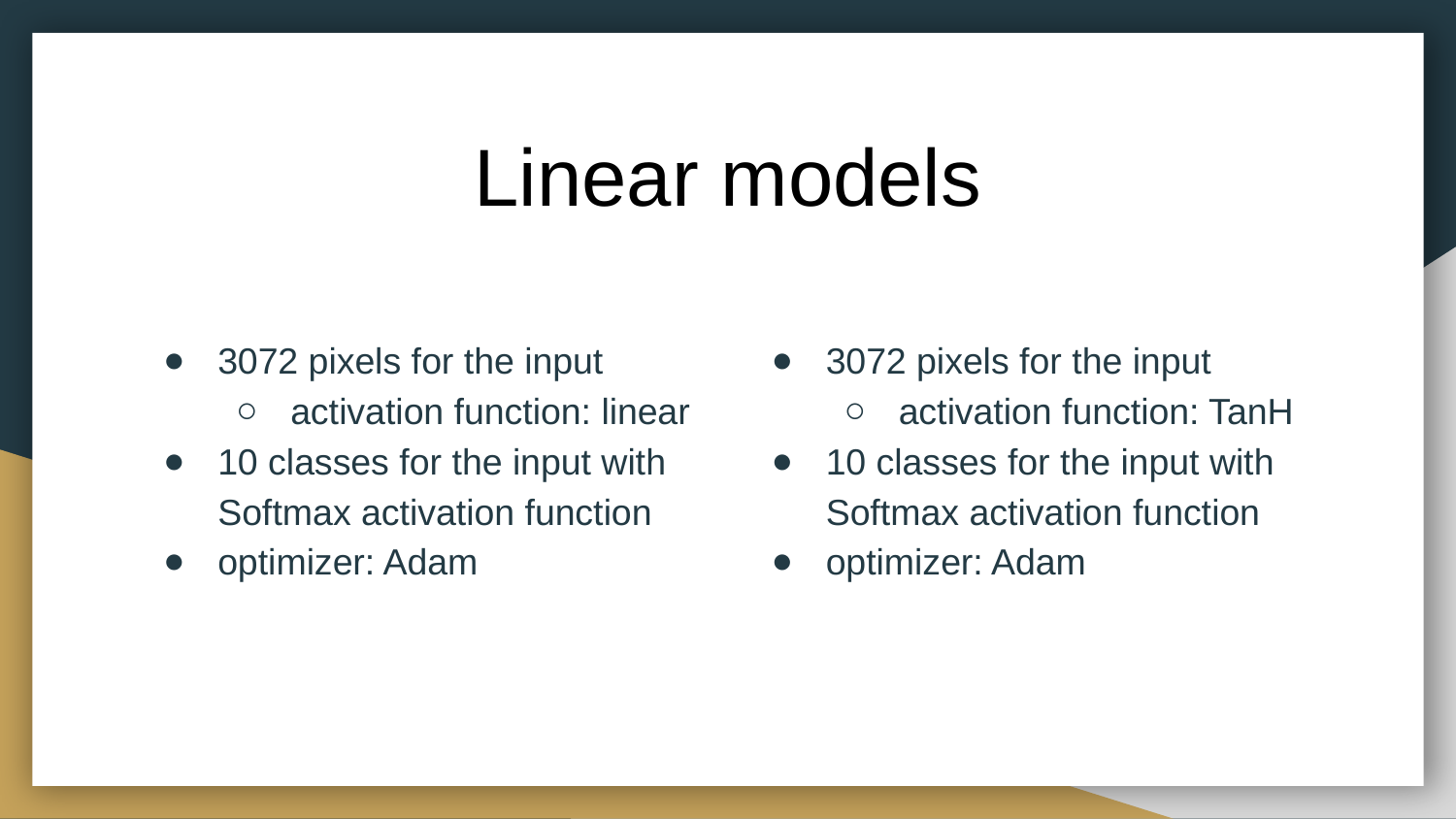

# Linear models
3072 pixels for the input
activation function: linear
10 classes for the input with Softmax activation function
optimizer: Adam
3072 pixels for the input
activation function: TanH
10 classes for the input with Softmax activation function
optimizer: Adam